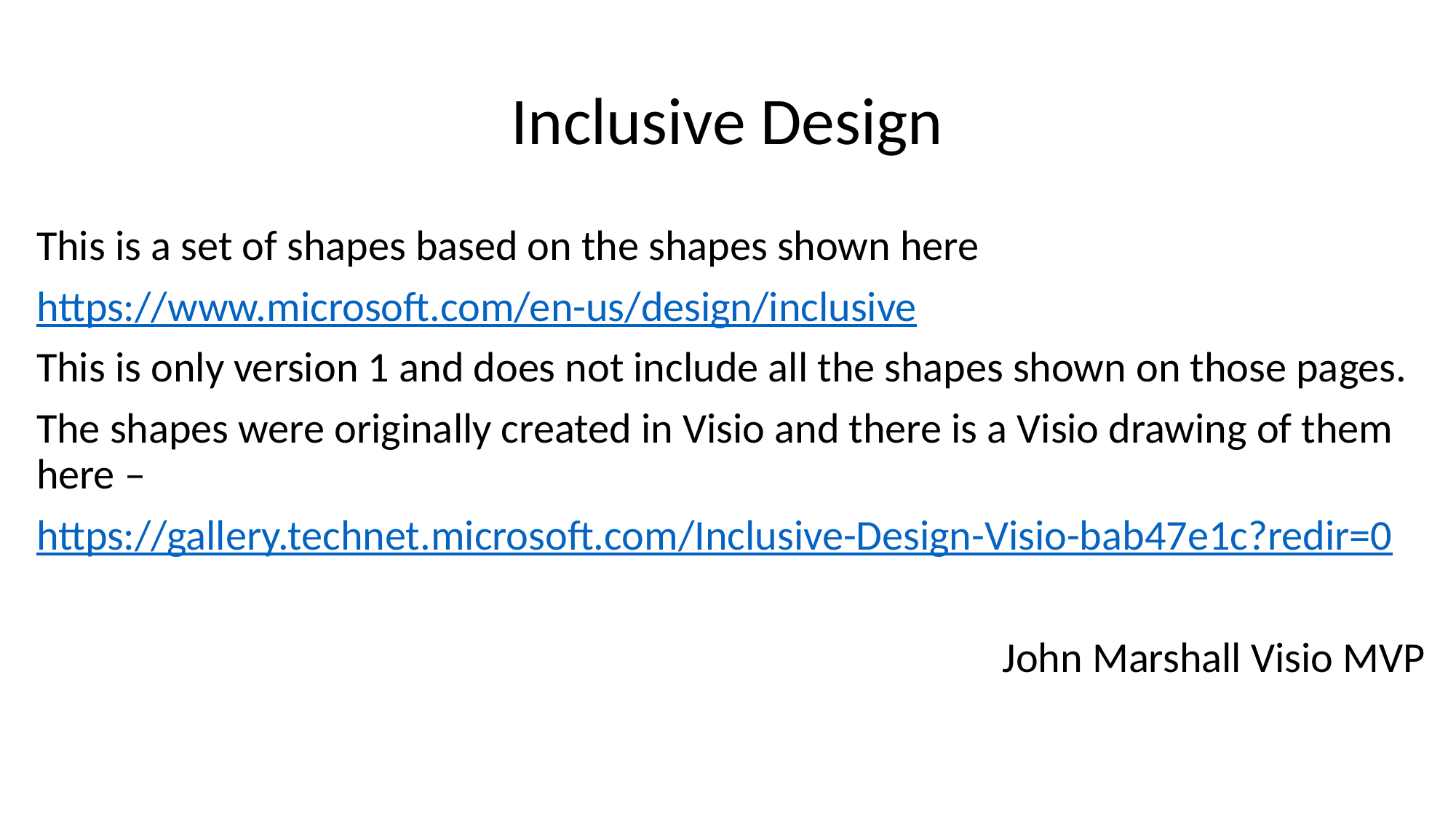

# Inclusive Design
This is a set of shapes based on the shapes shown here
https://www.microsoft.com/en-us/design/inclusive
This is only version 1 and does not include all the shapes shown on those pages.
The shapes were originally created in Visio and there is a Visio drawing of them here –
https://gallery.technet.microsoft.com/Inclusive-Design-Visio-bab47e1c?redir=0

John Marshall Visio MVP